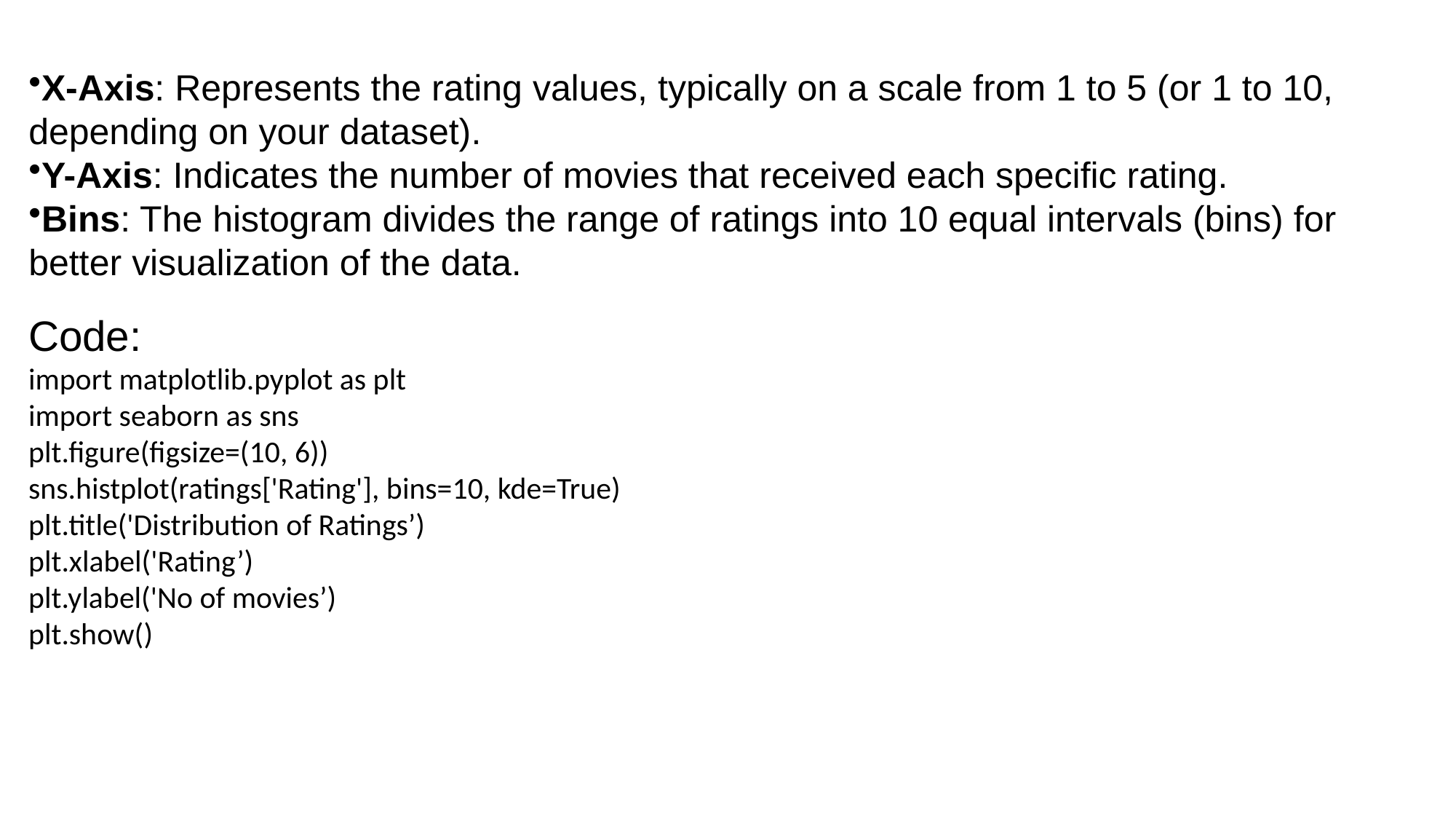

X-Axis: Represents the rating values, typically on a scale from 1 to 5 (or 1 to 10, depending on your dataset).
Y-Axis: Indicates the number of movies that received each specific rating.
Bins: The histogram divides the range of ratings into 10 equal intervals (bins) for better visualization of the data.
Code:
import matplotlib.pyplot as plt
import seaborn as sns
plt.figure(figsize=(10, 6))
sns.histplot(ratings['Rating'], bins=10, kde=True)
plt.title('Distribution of Ratings’)
plt.xlabel('Rating’)
plt.ylabel('No of movies’)
plt.show()